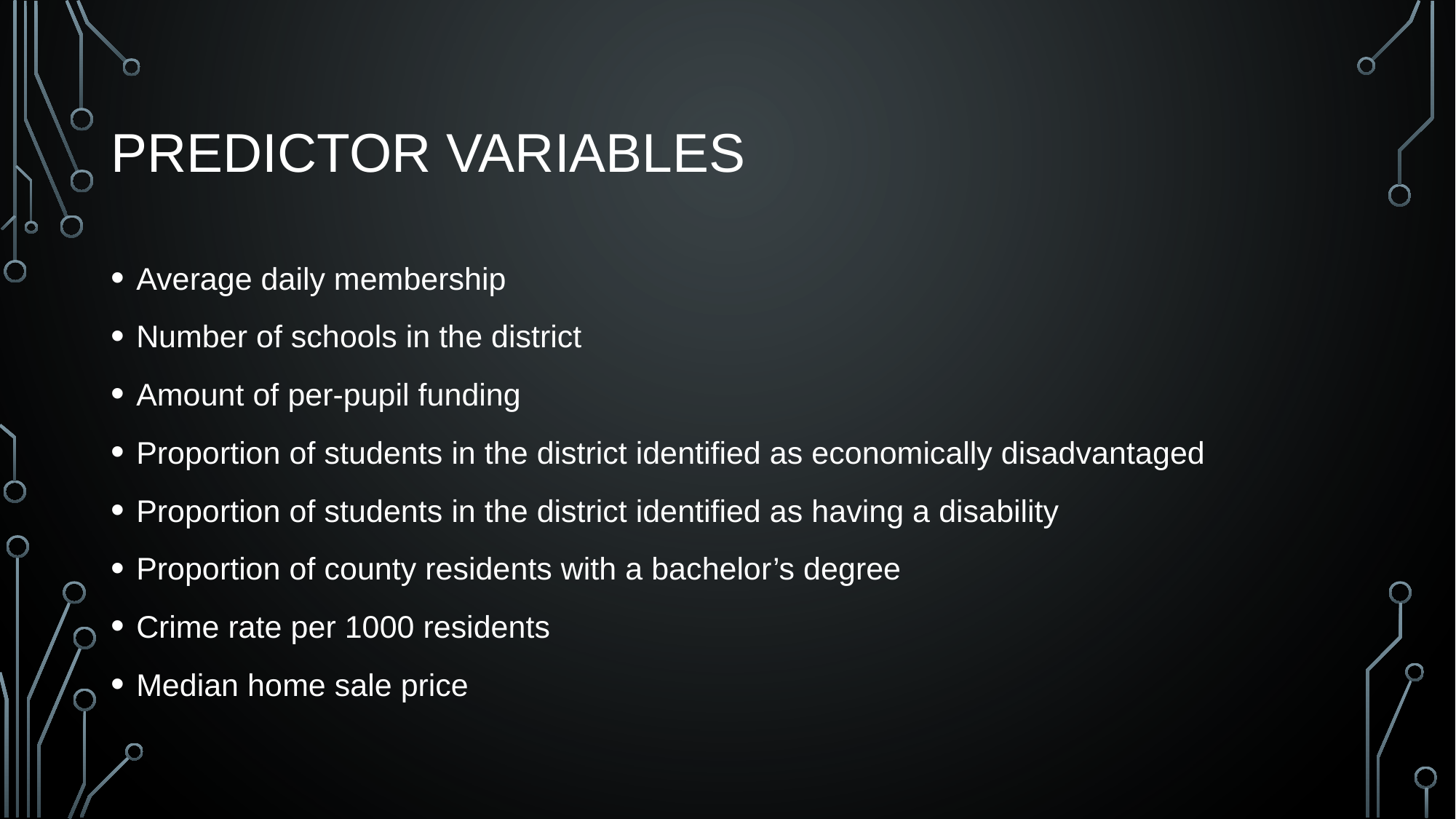

# Predictor Variables
Average daily membership
Number of schools in the district
Amount of per-pupil funding
Proportion of students in the district identified as economically disadvantaged
Proportion of students in the district identified as having a disability
Proportion of county residents with a bachelor’s degree
Crime rate per 1000 residents
Median home sale price